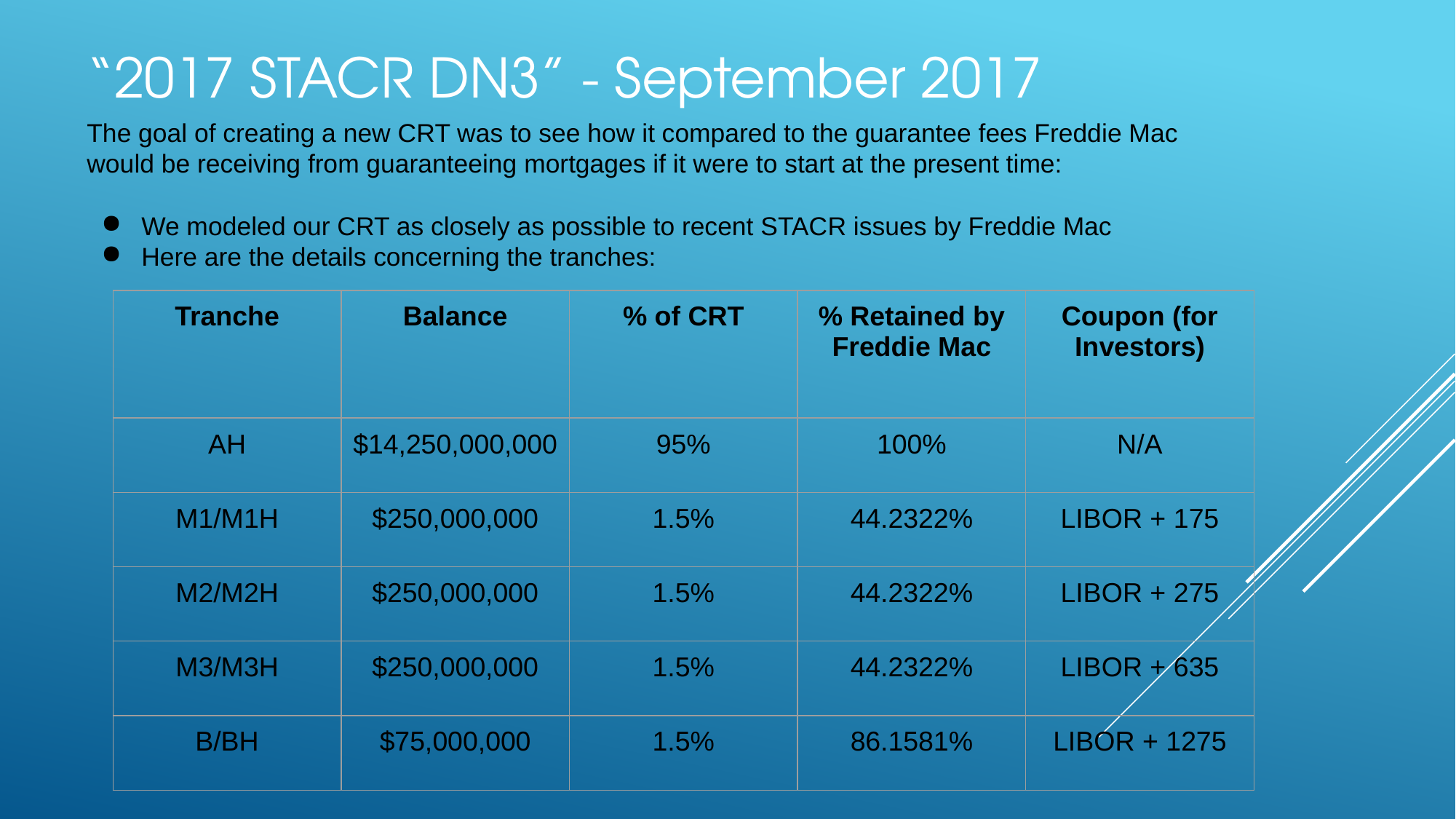

# “2017 STACR DN3” - September 2017
The goal of creating a new CRT was to see how it compared to the guarantee fees Freddie Mac would be receiving from guaranteeing mortgages if it were to start at the present time:

We modeled our CRT as closely as possible to recent STACR issues by Freddie Mac
Here are the details concerning the tranches:

| Tranche | Balance | % of CRT | % Retained by Freddie Mac | Coupon (for Investors) |
| --- | --- | --- | --- | --- |
| AH | $14,250,000,000 | 95% | 100% | N/A |
| M1/M1H | $250,000,000 | 1.5% | 44.2322% | LIBOR + 175 |
| M2/M2H | $250,000,000 | 1.5% | 44.2322% | LIBOR + 275 |
| M3/M3H | $250,000,000 | 1.5% | 44.2322% | LIBOR + 635 |
| B/BH | $75,000,000 | 1.5% | 86.1581% | LIBOR + 1275 |